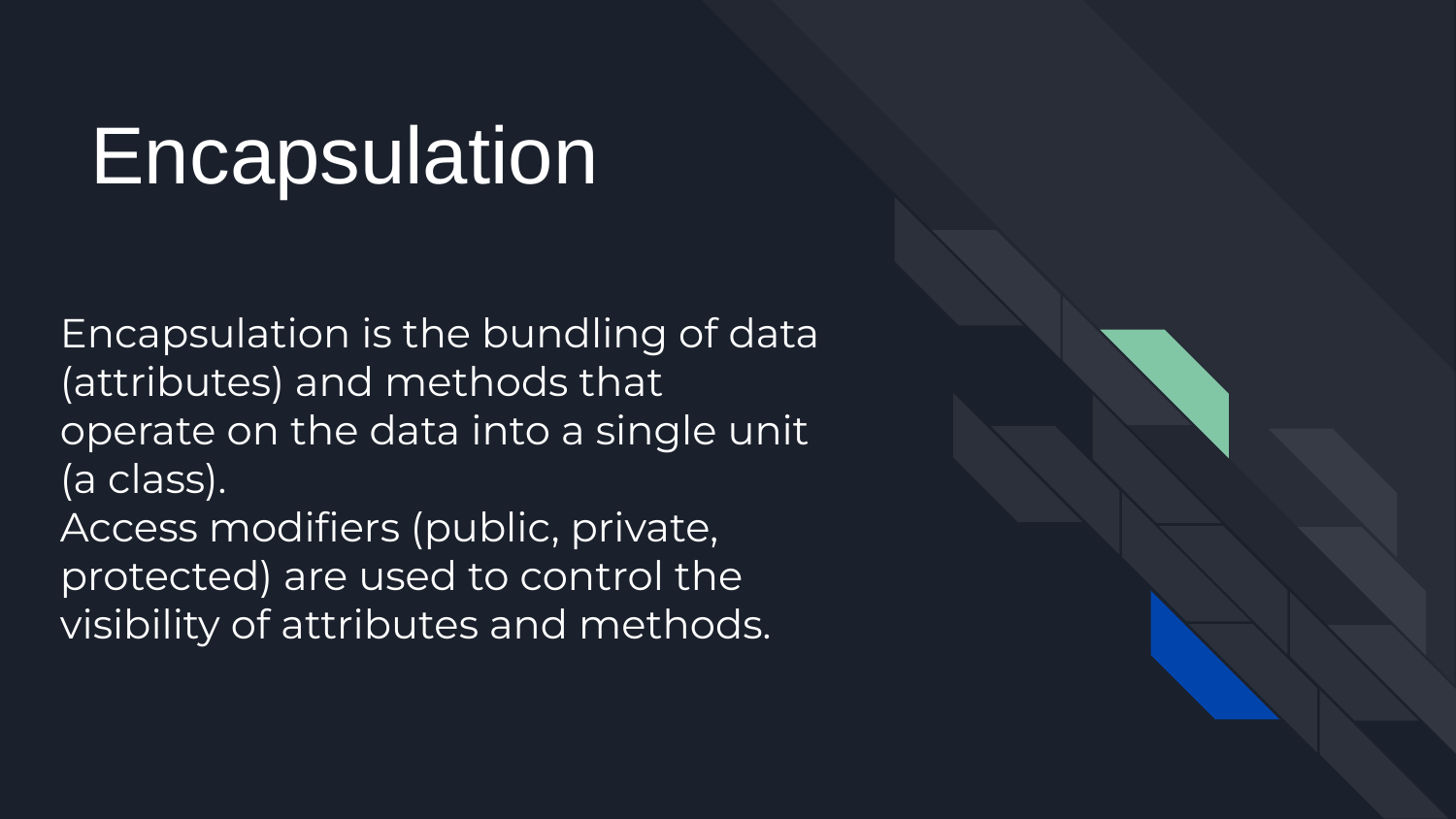

# Encapsulation
Encapsulation is the bundling of data (attributes) and methods that operate on the data into a single unit (a class).
Access modifiers (public, private, protected) are used to control the visibility of attributes and methods.